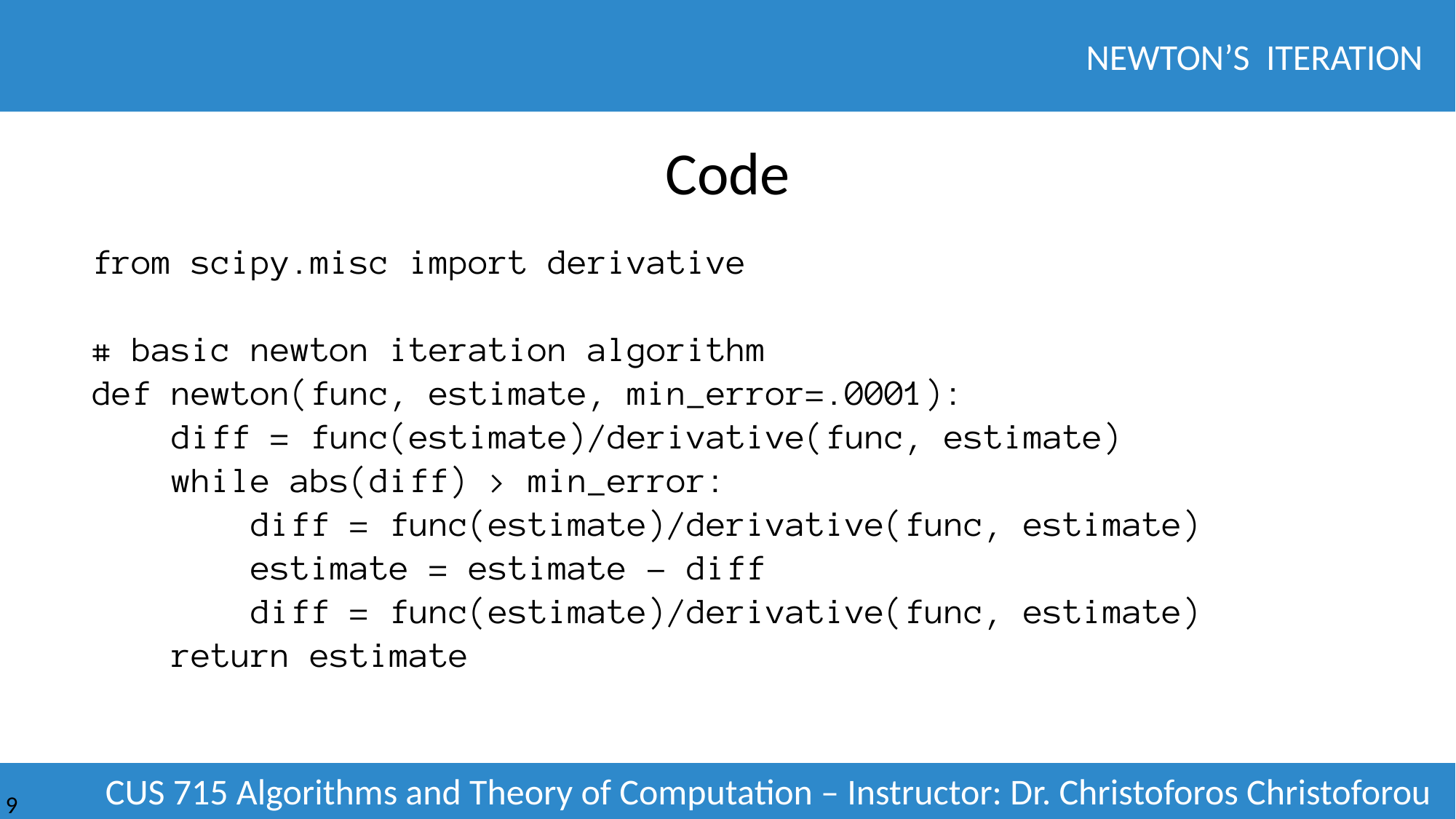

# Code
from scipy.misc import derivative

# basic newton iteration algorithm
def newton(func, estimate, min_error=.0001):
    diff = func(estimate)/derivative(func, estimate)
    while abs(diff) > min_error:
        diff = func(estimate)/derivative(func, estimate)
        estimate = estimate - diff
        diff = func(estimate)/derivative(func, estimate)
    return estimate
9